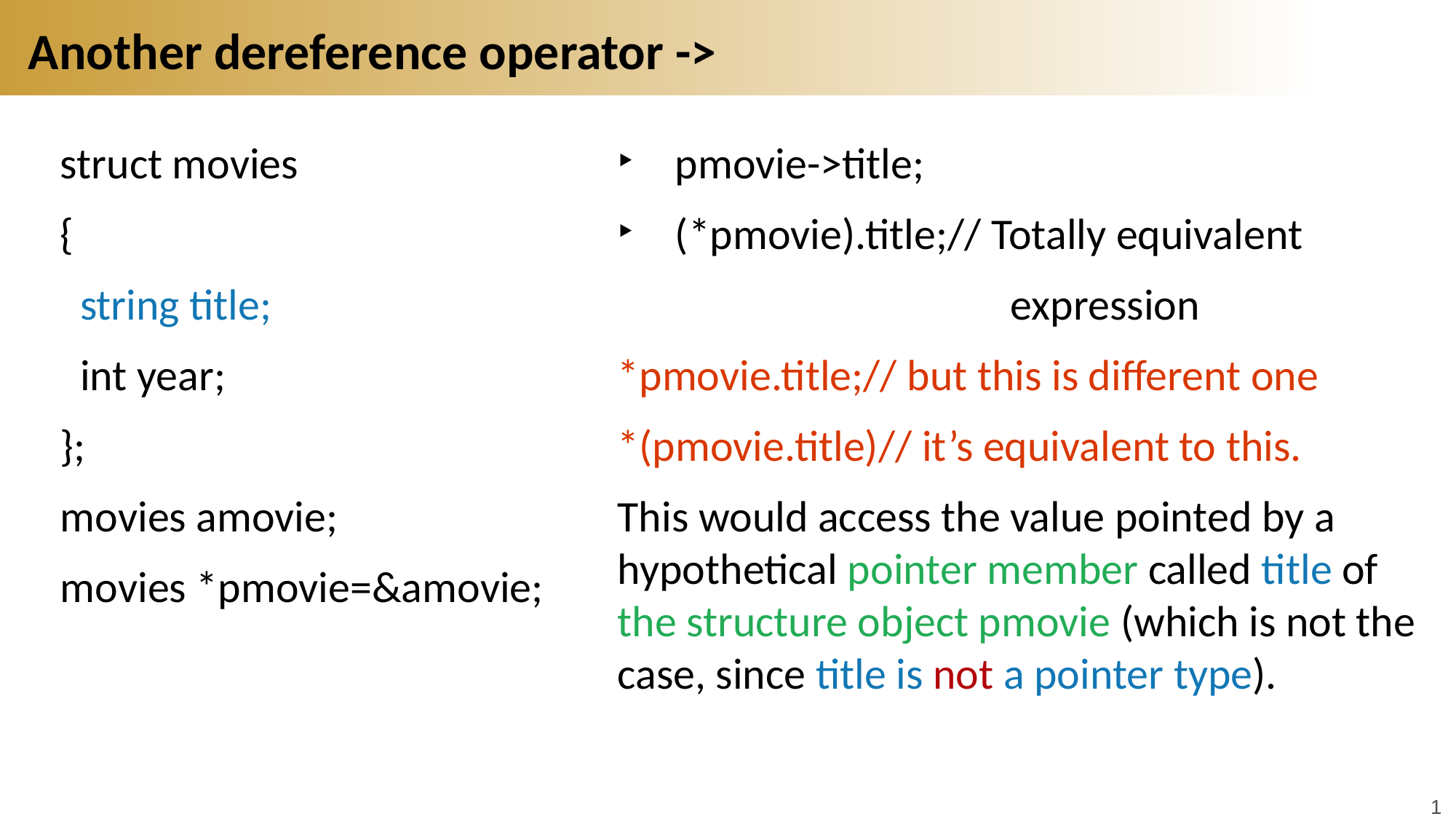

# Another dereference operator ->
struct movies
{
  string title;
  int year;
};
movies amovie;
movies *pmovie=&amovie;
pmovie->title;
(*pmovie).title;// Totally equivalent
                                        expression
*pmovie.title;// but this is different one
*(pmovie.title)// it’s equivalent to this.
This would access the value pointed by a hypothetical pointer member called title of the structure object pmovie (which is not the case, since title is not a pointer type).

13